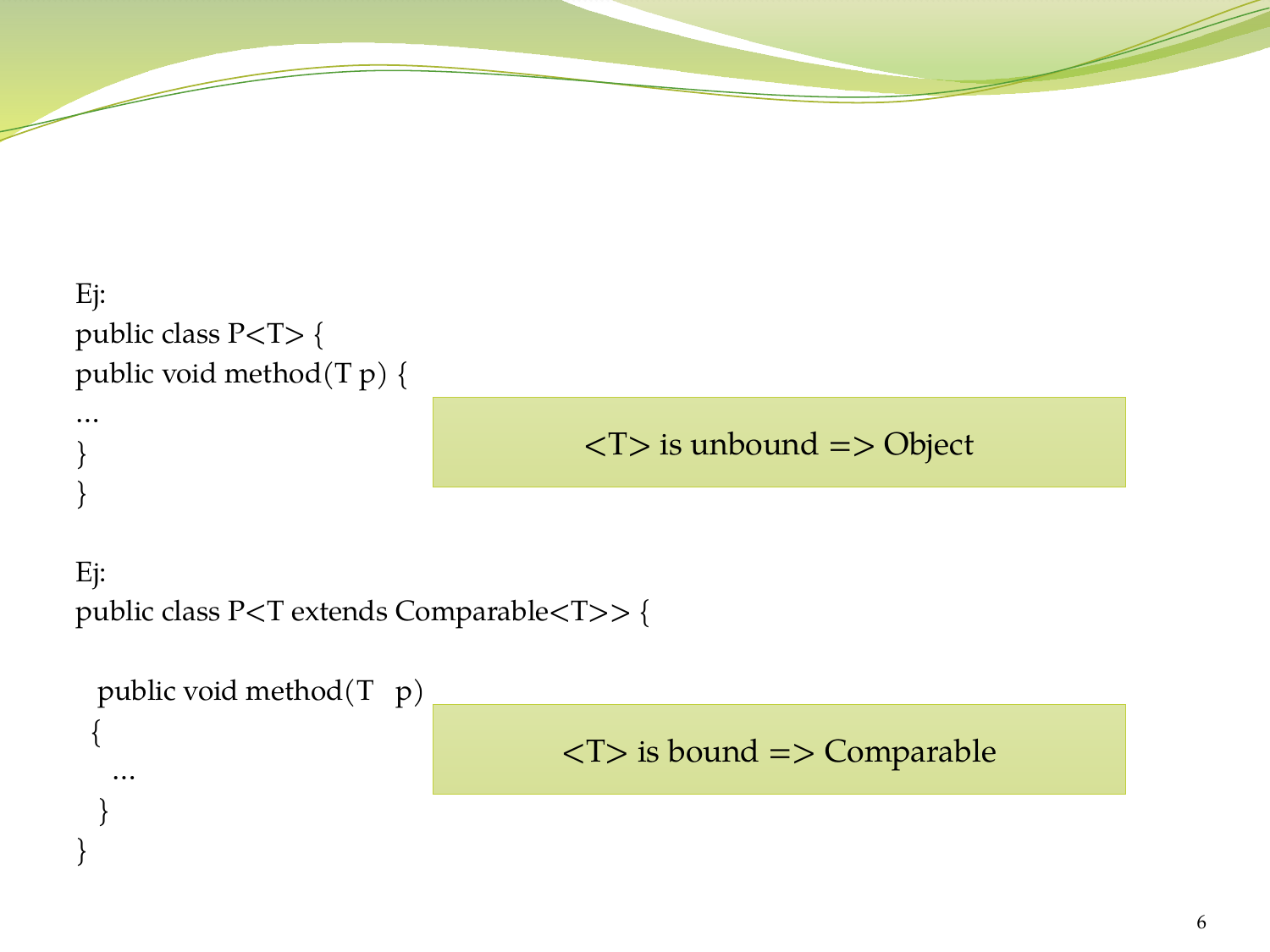

#
Ej:
public class P<T> {
public void method(T p) {
…
}
}

Ej:
public class P<T extends Comparable<T>> {

   public void method(T   p)
  {
     …
   }
}

<T> is unbound => Object
<T> is bound => Comparable
6